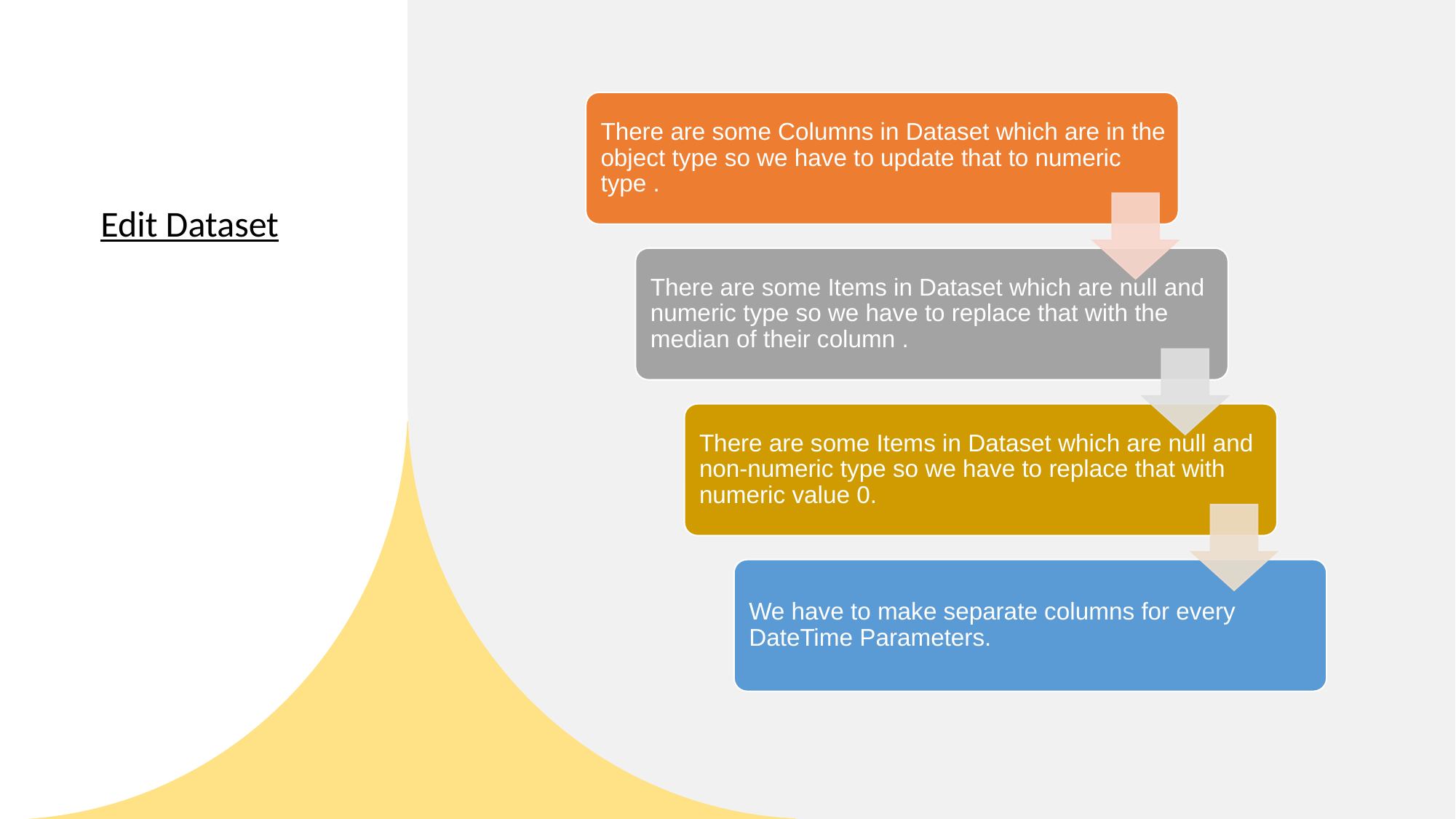

There are some Columns in Dataset which are in the object type so we have to update that to numeric type .
There are some Items in Dataset which are null and numeric type so we have to replace that with the median of their column .
There are some Items in Dataset which are null and non-numeric type so we have to replace that with numeric value 0.
We have to make separate columns for every DateTime Parameters.

# Edit Dataset